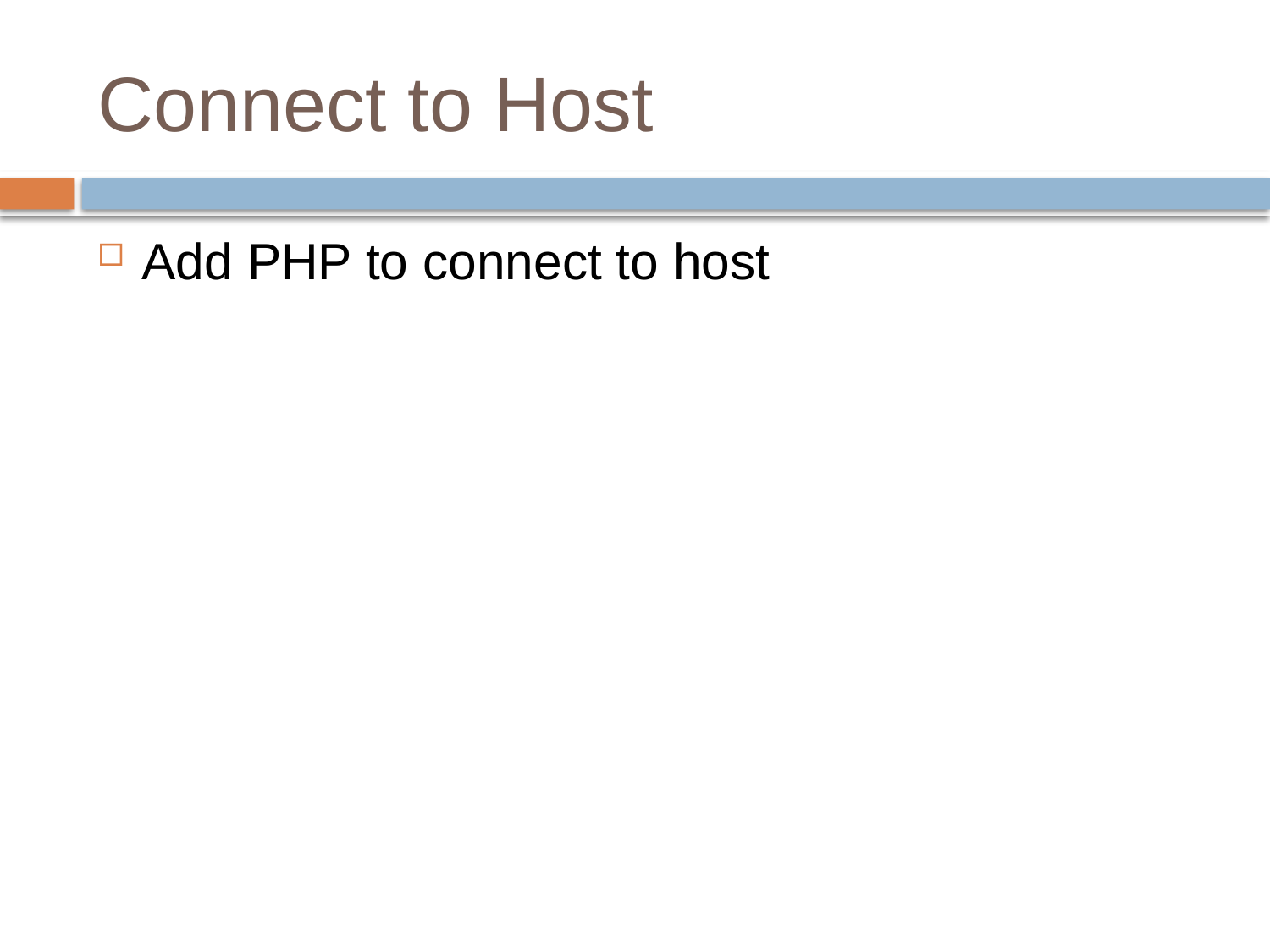

# Connect to Host
Add PHP to connect to host